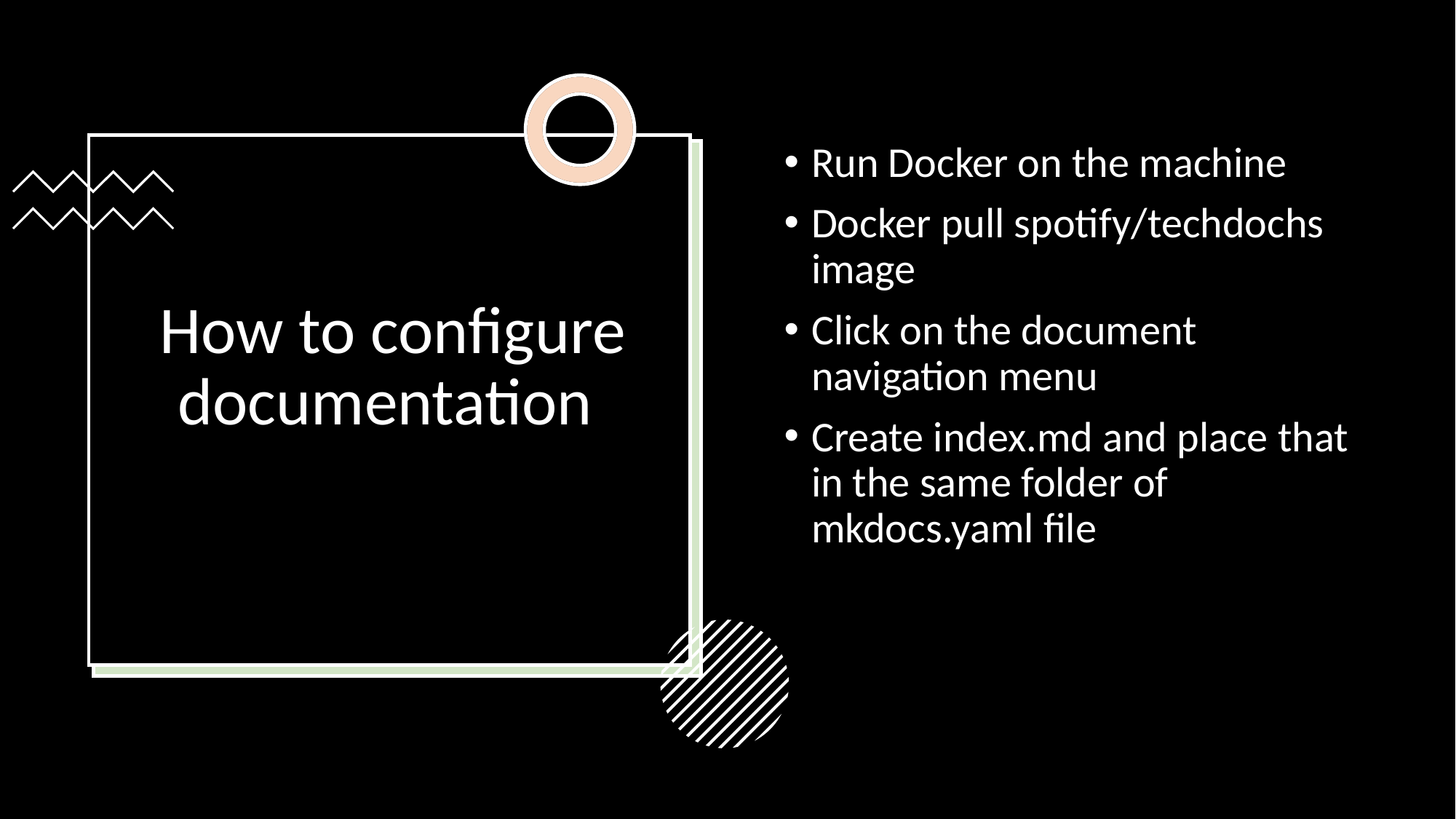

Run Docker on the machine
Docker pull spotify/techdochs image
Click on the document navigation menu
Create index.md and place that in the same folder of mkdocs.yaml file

# How to configure documentation